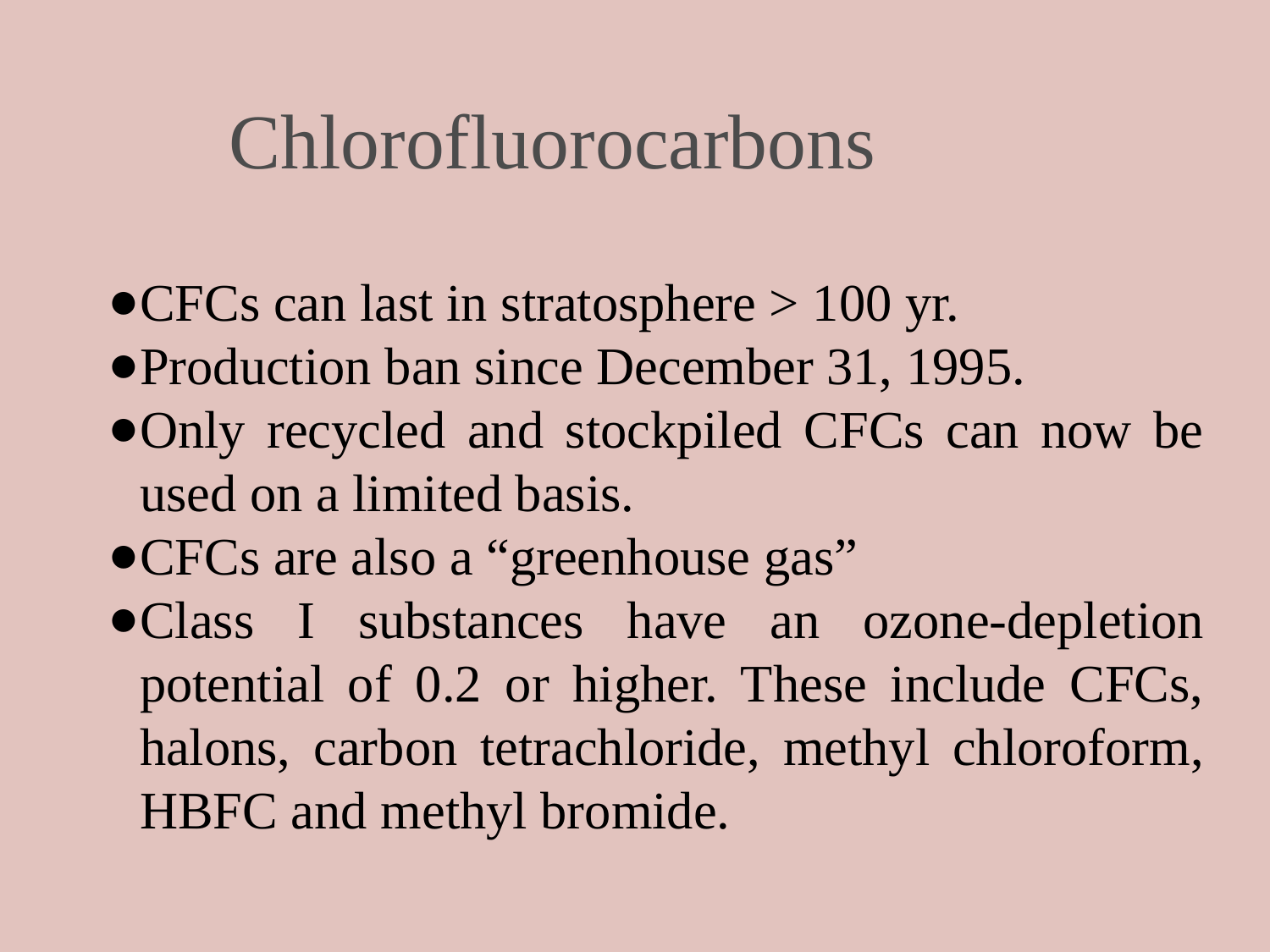

# Chlorofluorocarbons
CFCs can last in stratosphere > 100 yr.
Production ban since December 31, 1995.
Only recycled and stockpiled CFCs can now be used on a limited basis.
CFCs are also a “greenhouse gas”
Class I substances have an ozone-depletion potential of 0.2 or higher. These include CFCs, halons, carbon tetrachloride, methyl chloroform, HBFC and methyl bromide.